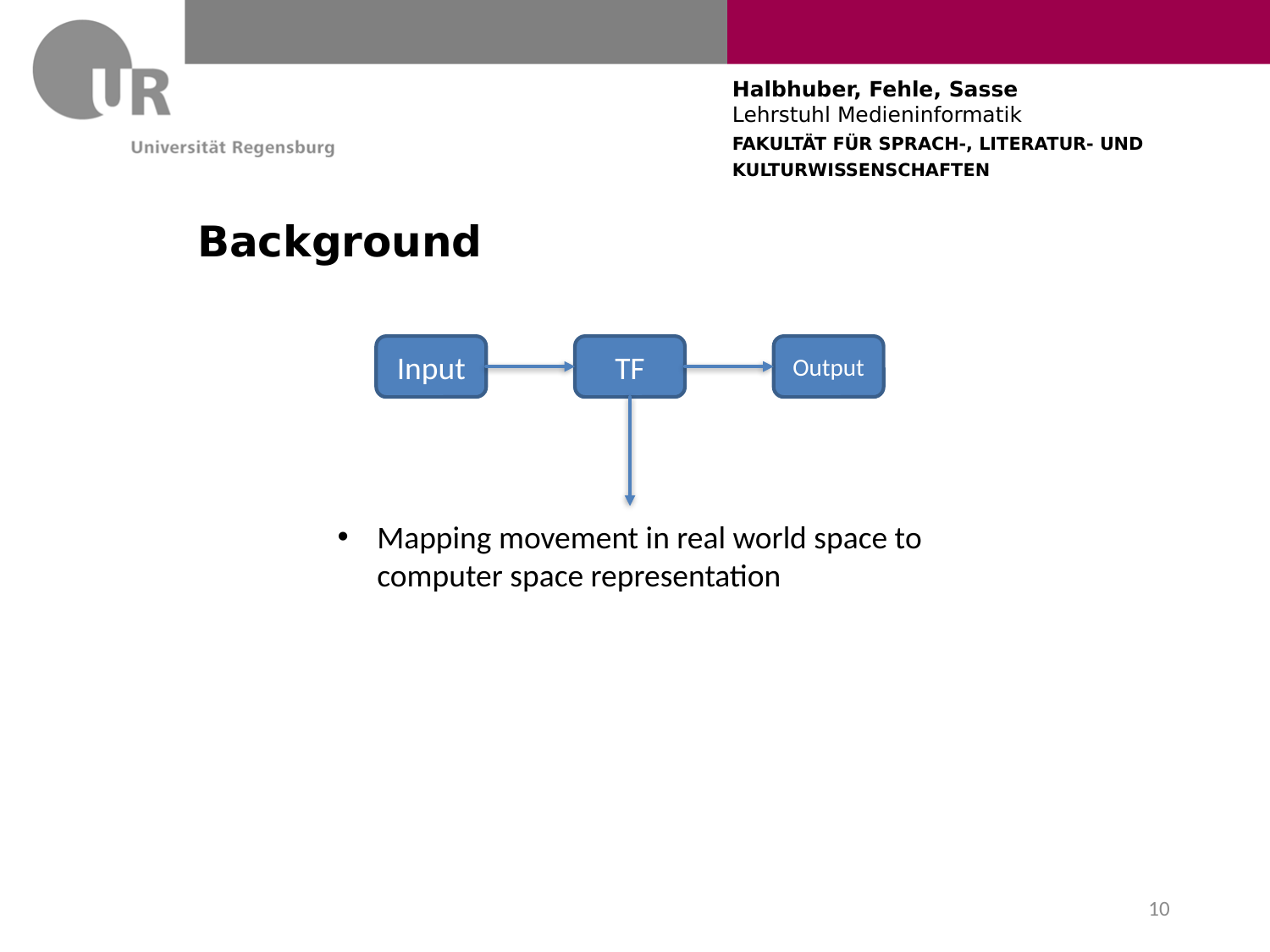

# Background
Input
TF
Output
Mapping movement in real world space to computer space representation
10